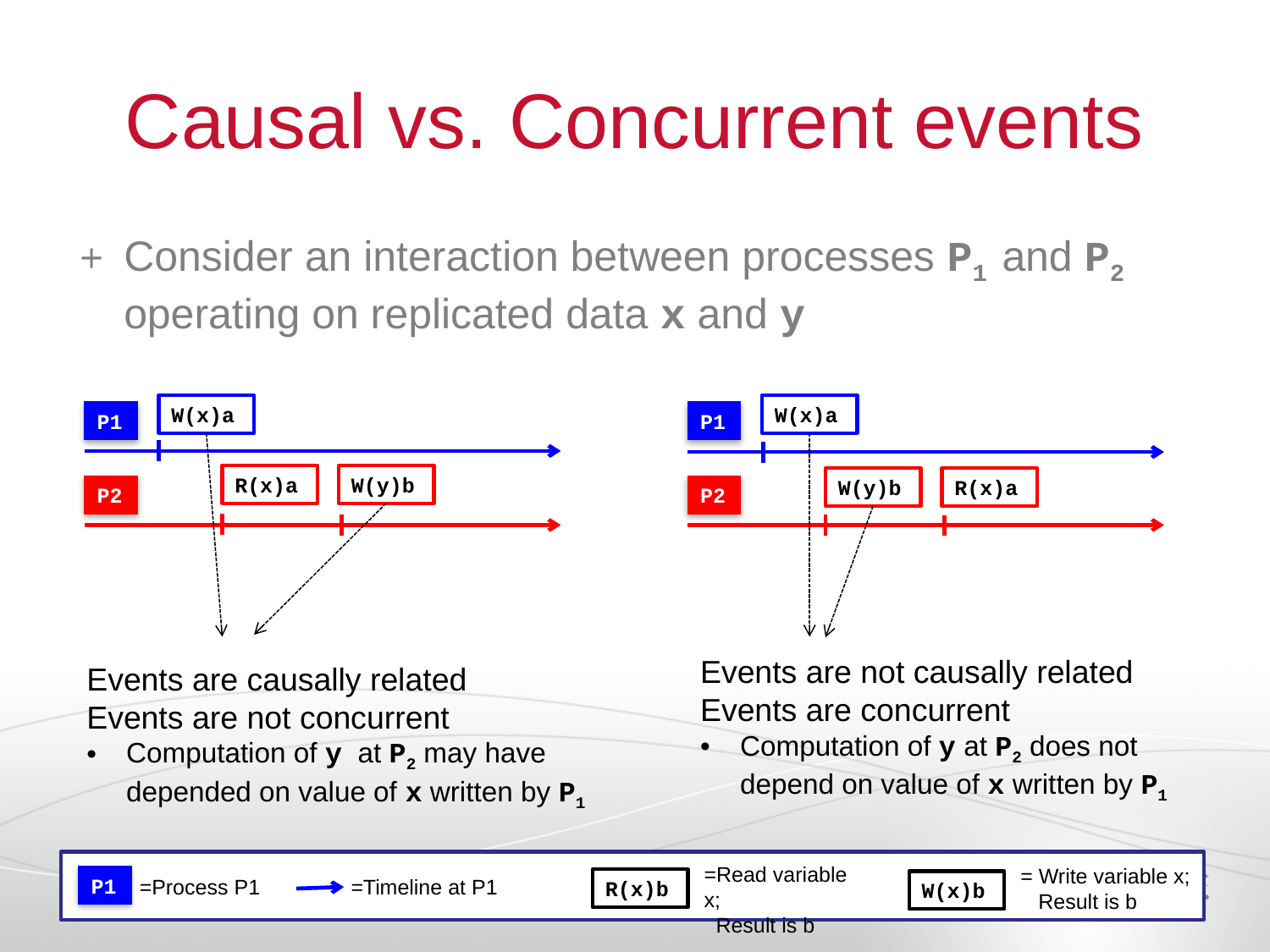

# Causal vs. Concurrent events
Consider an interaction between processes P1 and P2 operating on replicated data x and y
W(x)a
W(x)a
P1
P1
R(x)a
W(y)b
W(y)b
R(x)a
P2
P2
Events are not causally related
Events are concurrent
Computation of y at P2 does not depend on value of x written by P1
Events are causally related
Events are not concurrent
Computation of y  at P2 may have depended on value of x written by P1

=Read variable x;
  Result is b
= Write variable x;
   Result is b
P1
7
=Process P1
=Timeline at P1
R(x)b
W(x)b